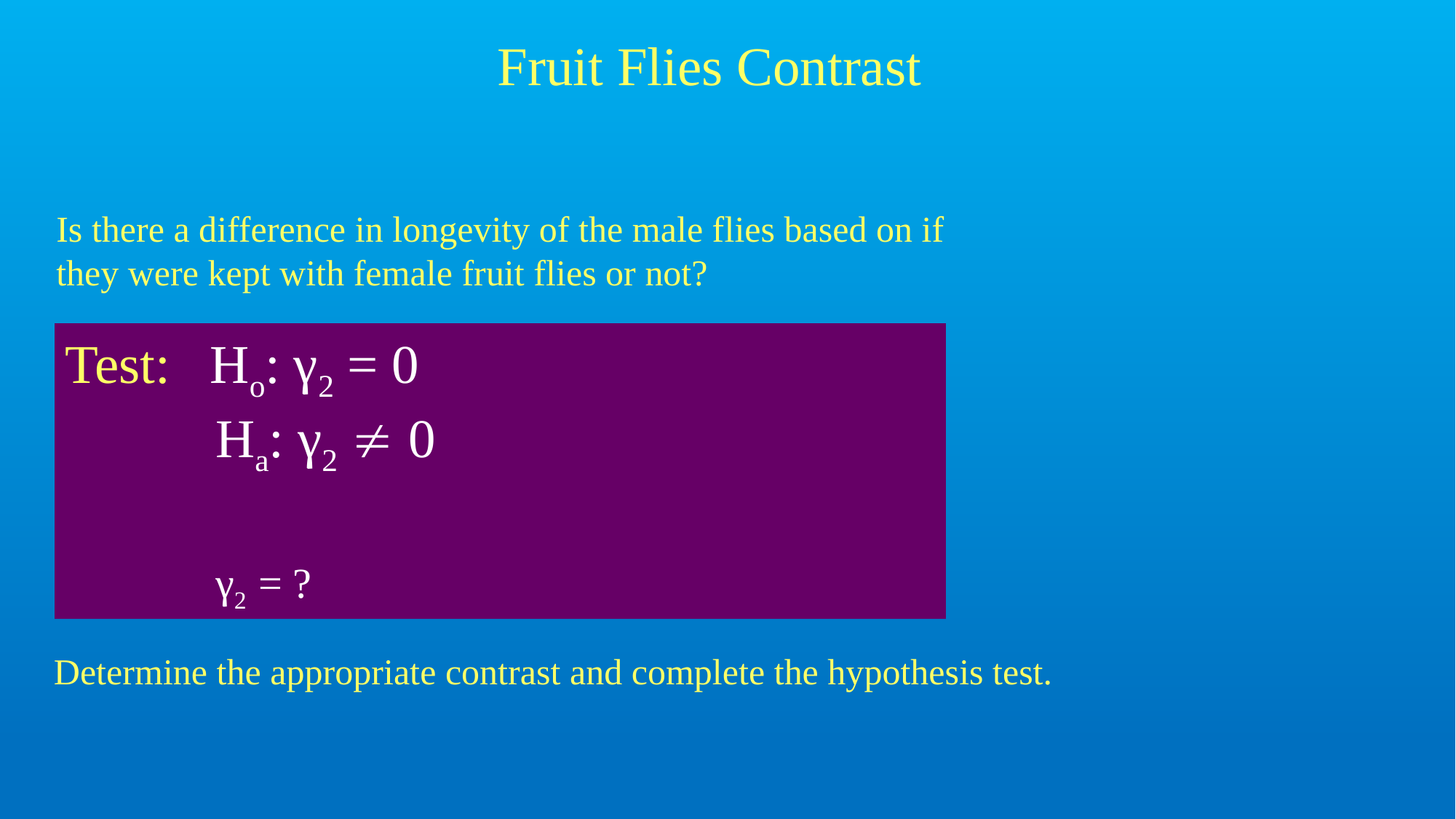

Fruit Flies Contrast
Is there a difference in longevity of the male flies based on if they were kept with female fruit flies or not?
Test:   Ho: γ2 = 0
           Ha: γ2 ≠ 0

	   γ2  = ?
Determine the appropriate contrast and complete the hypothesis test.